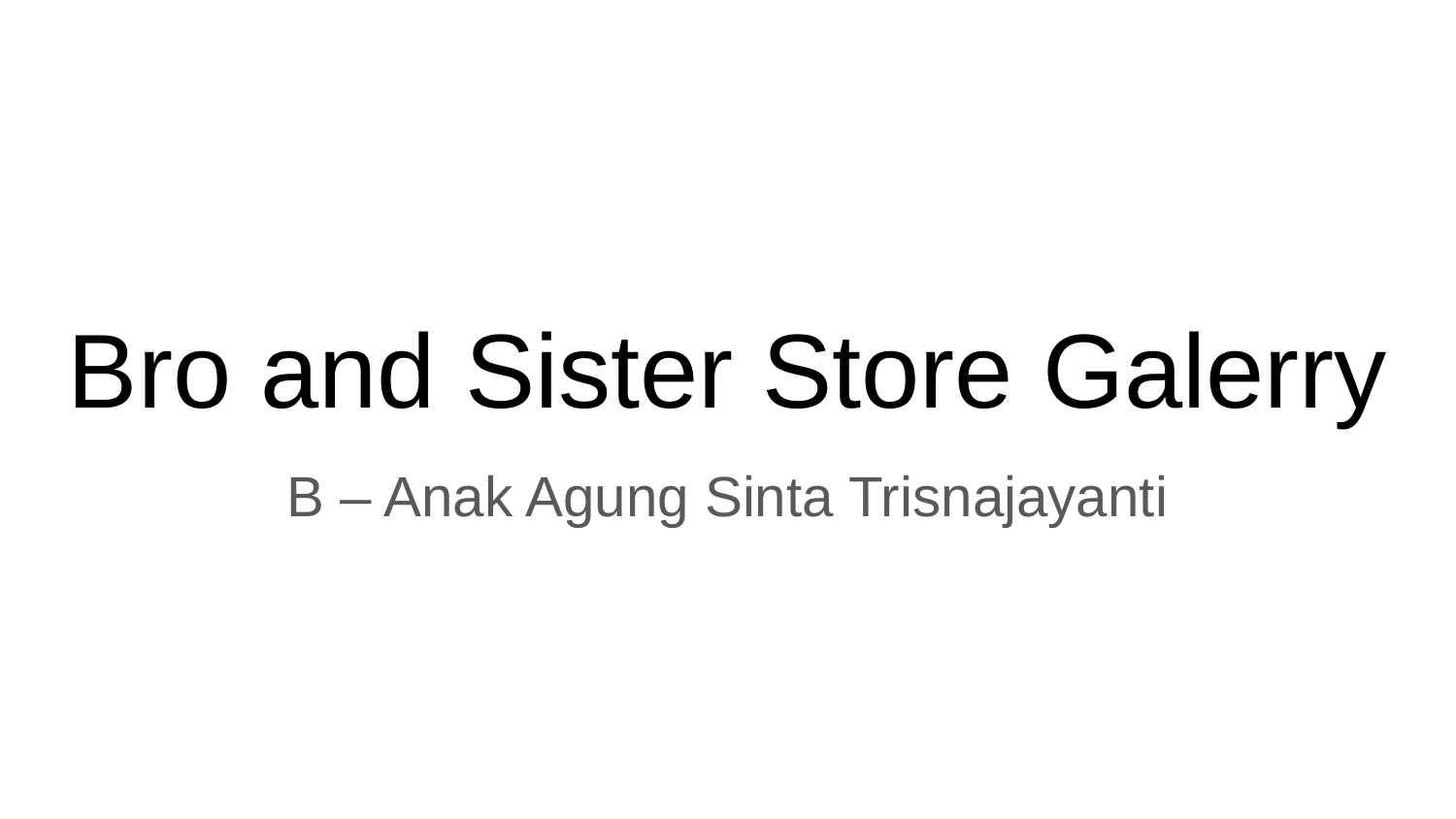

# Bro and Sister Store Galerry
B – Anak Agung Sinta Trisnajayanti